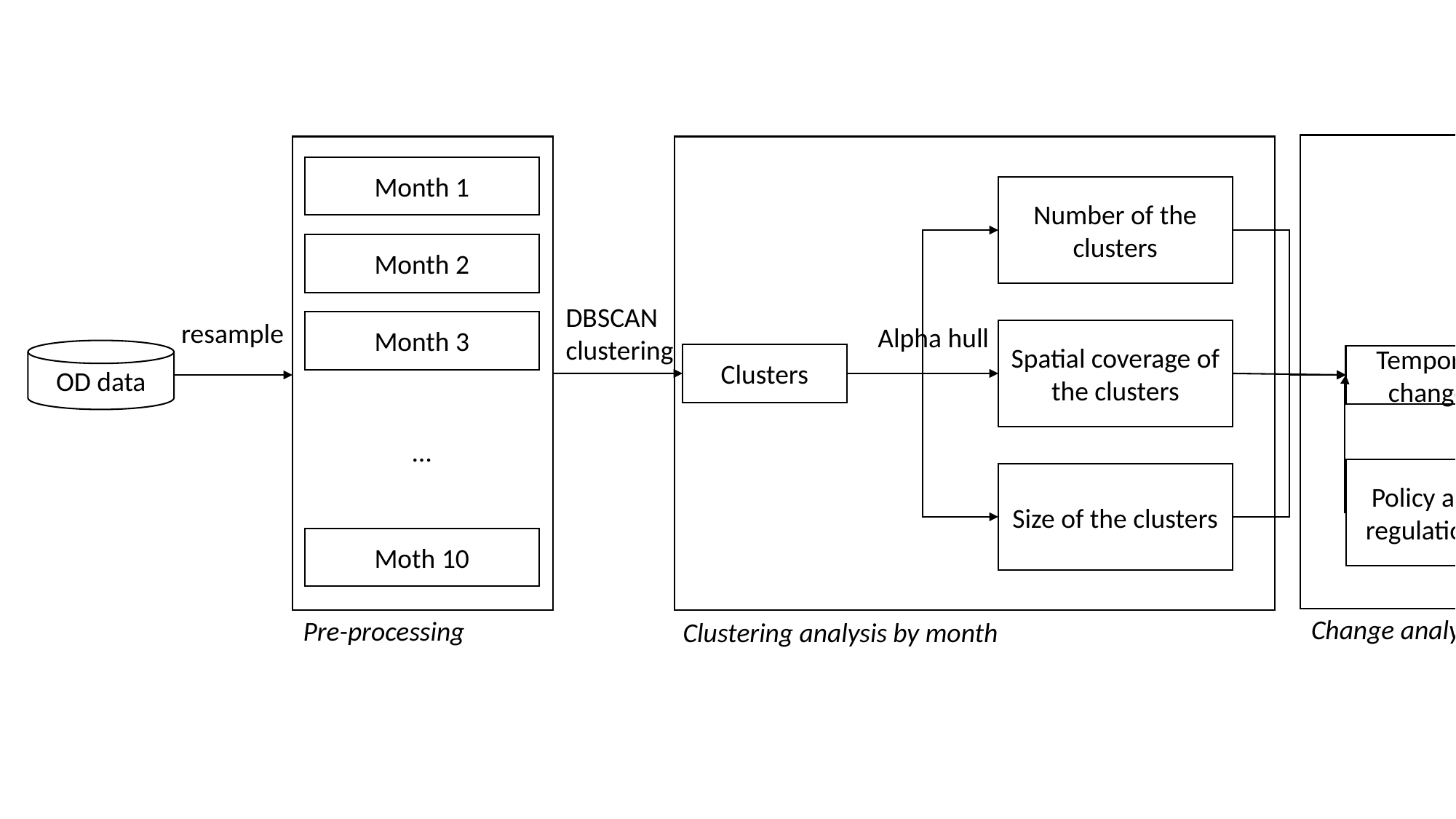

Month 1
Month 2
Moth 10

Number of the clusters
Spatial coverage of the clusters
Clusters
Size of the clusters
DBSCAN clustering
resample
Month 3
Alpha hull
OD data
Temporal change
…
Policy and regulations
Change analysis
Pre-processing
Clustering analysis by month